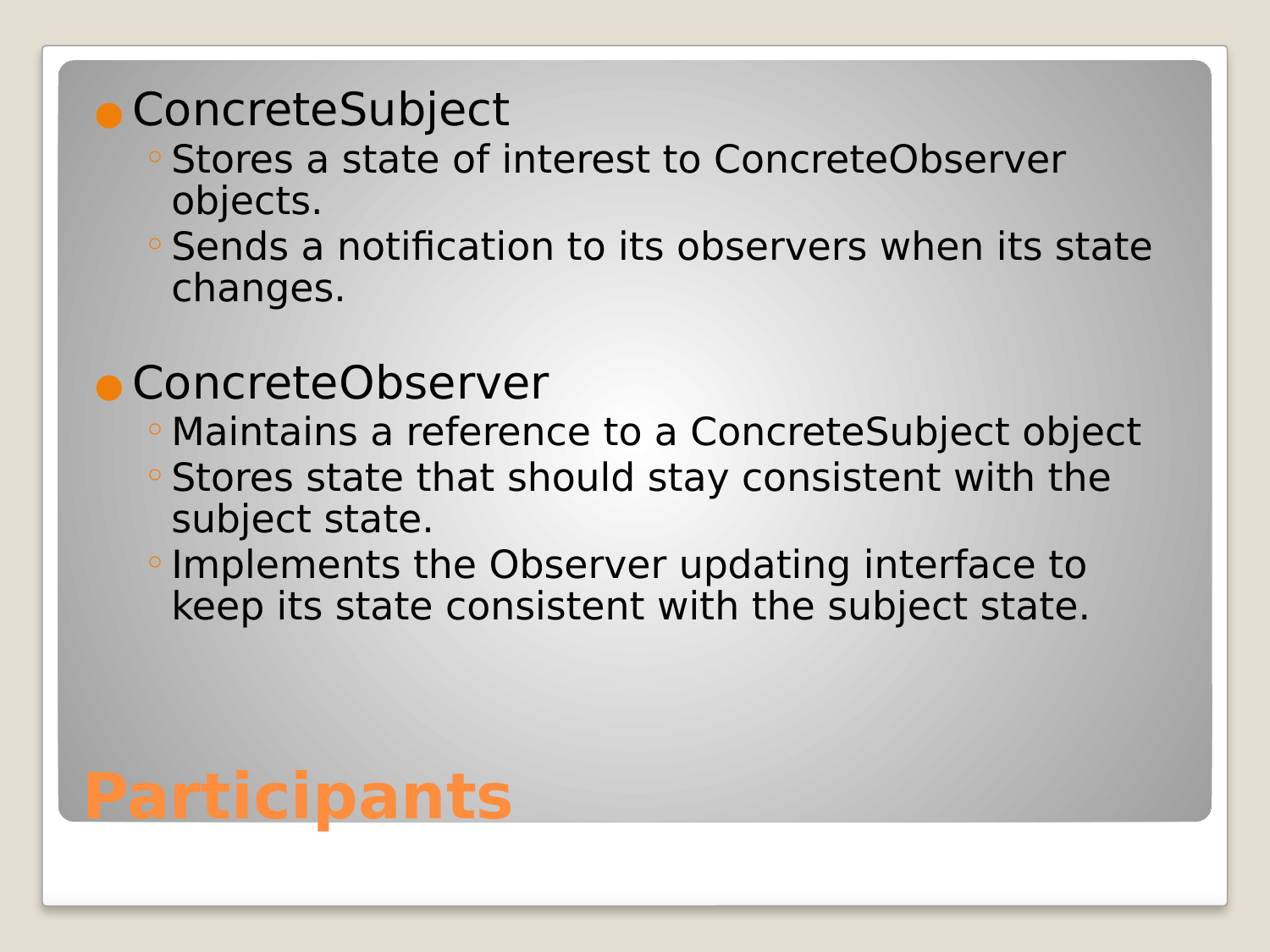

ConcreteSubject
Stores a state of interest to ConcreteObserver objects.
Sends a notification to its observers when its state changes.

ConcreteObserver
Maintains a reference to a ConcreteSubject object
Stores state that should stay consistent with the subject state.
Implements the Observer updating interface to keep its state consistent with the subject state.

# Participants